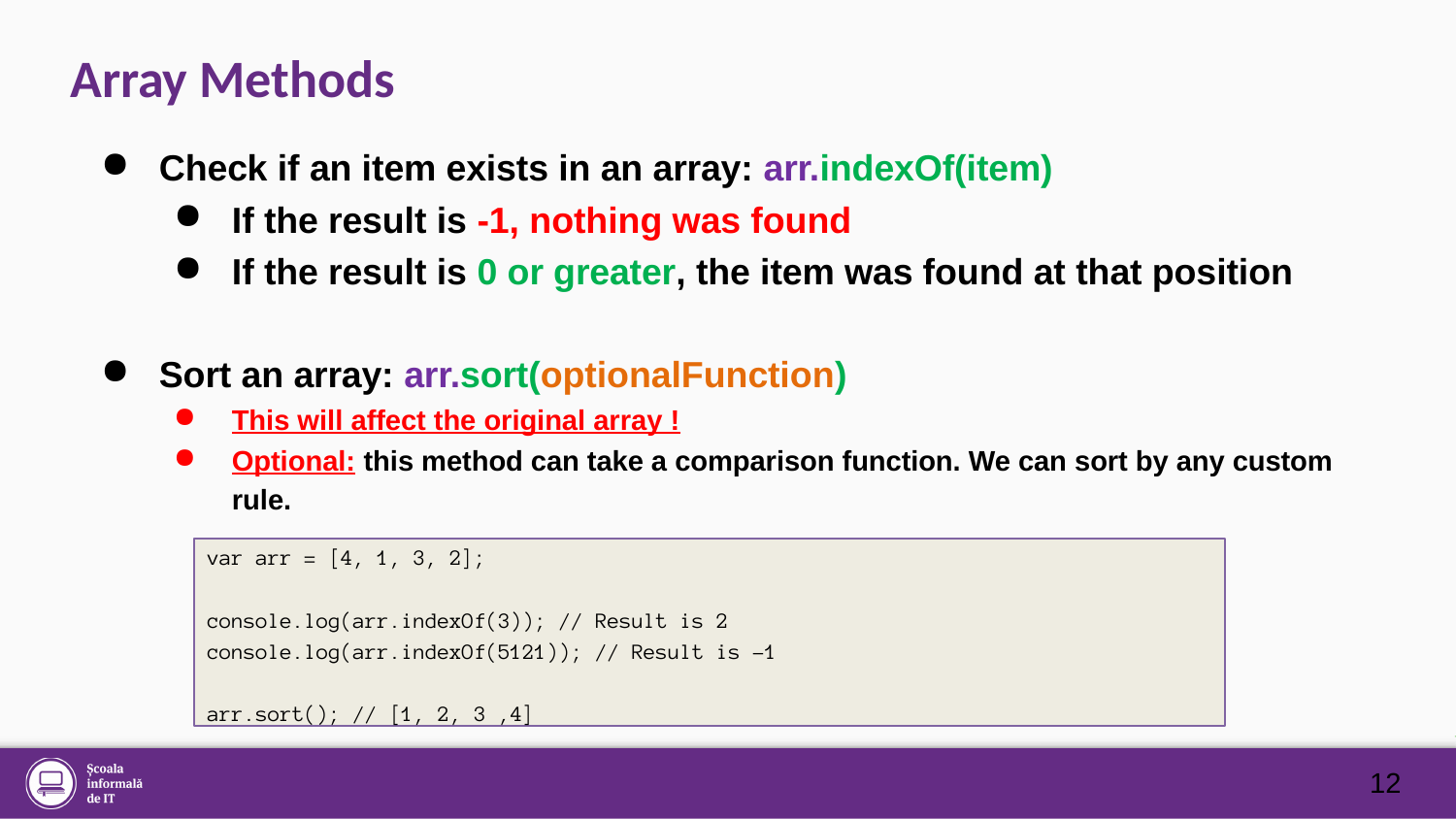

# Array Methods
Check if an item exists in an array: arr.indexOf(item)
If the result is -1, nothing was found
If the result is 0 or greater, the item was found at that position

Sort an array: arr.sort(optionalFunction)
This will affect the original array !
Optional: this method can take a comparison function. We can sort by any custom rule.
var arr = [4, 1, 3, 2];

console.log(arr.indexOf(3)); // Result is 2
console.log(arr.indexOf(5121)); // Result is -1

arr.sort(); // [1, 2, 3 ,4]

12